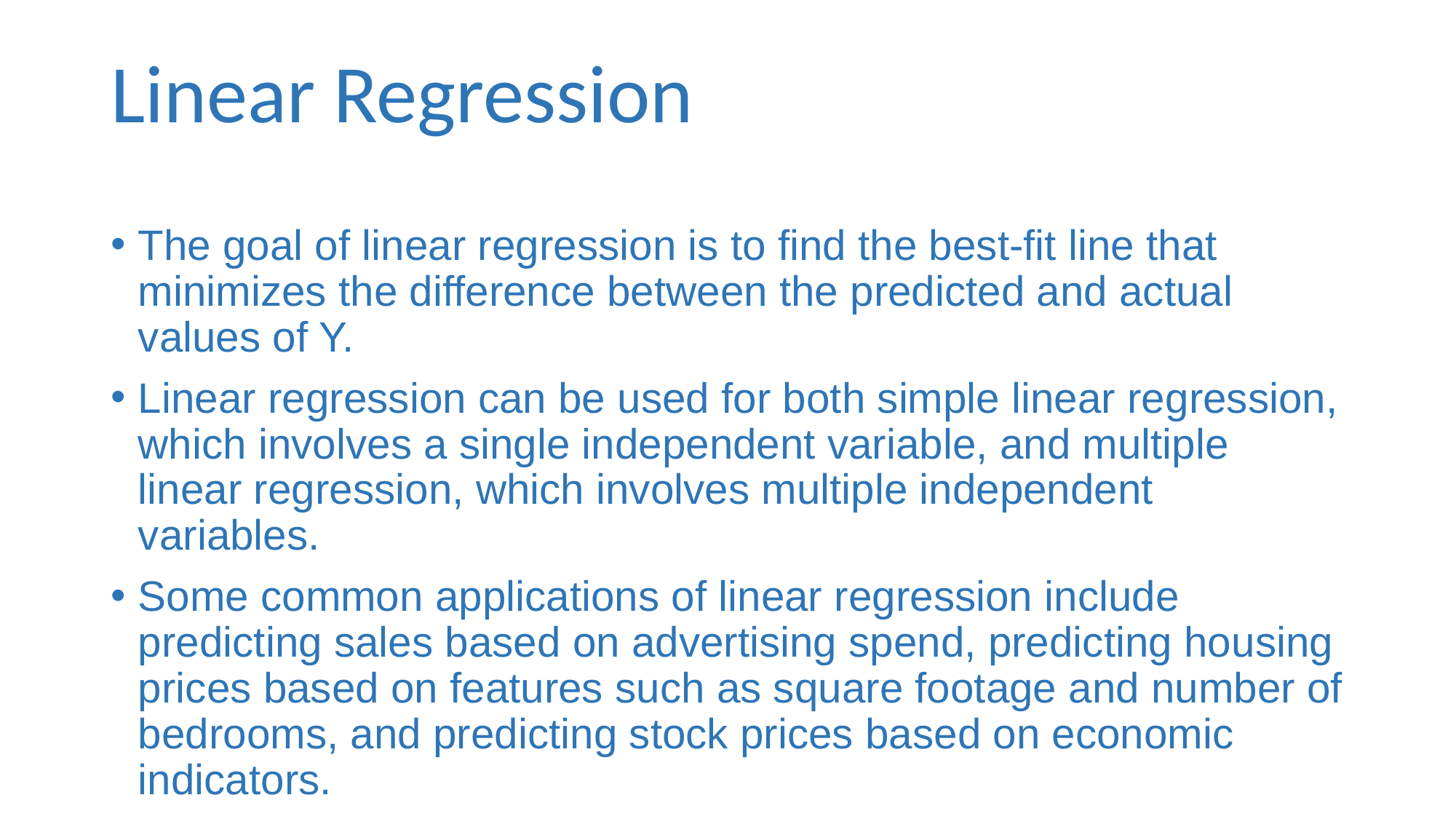

# Linear Regression
The goal of linear regression is to find the best-fit line that minimizes the difference between the predicted and actual values of Y.
Linear regression can be used for both simple linear regression, which involves a single independent variable, and multiple linear regression, which involves multiple independent variables.
Some common applications of linear regression include predicting sales based on advertising spend, predicting housing prices based on features such as square footage and number of bedrooms, and predicting stock prices based on economic indicators.